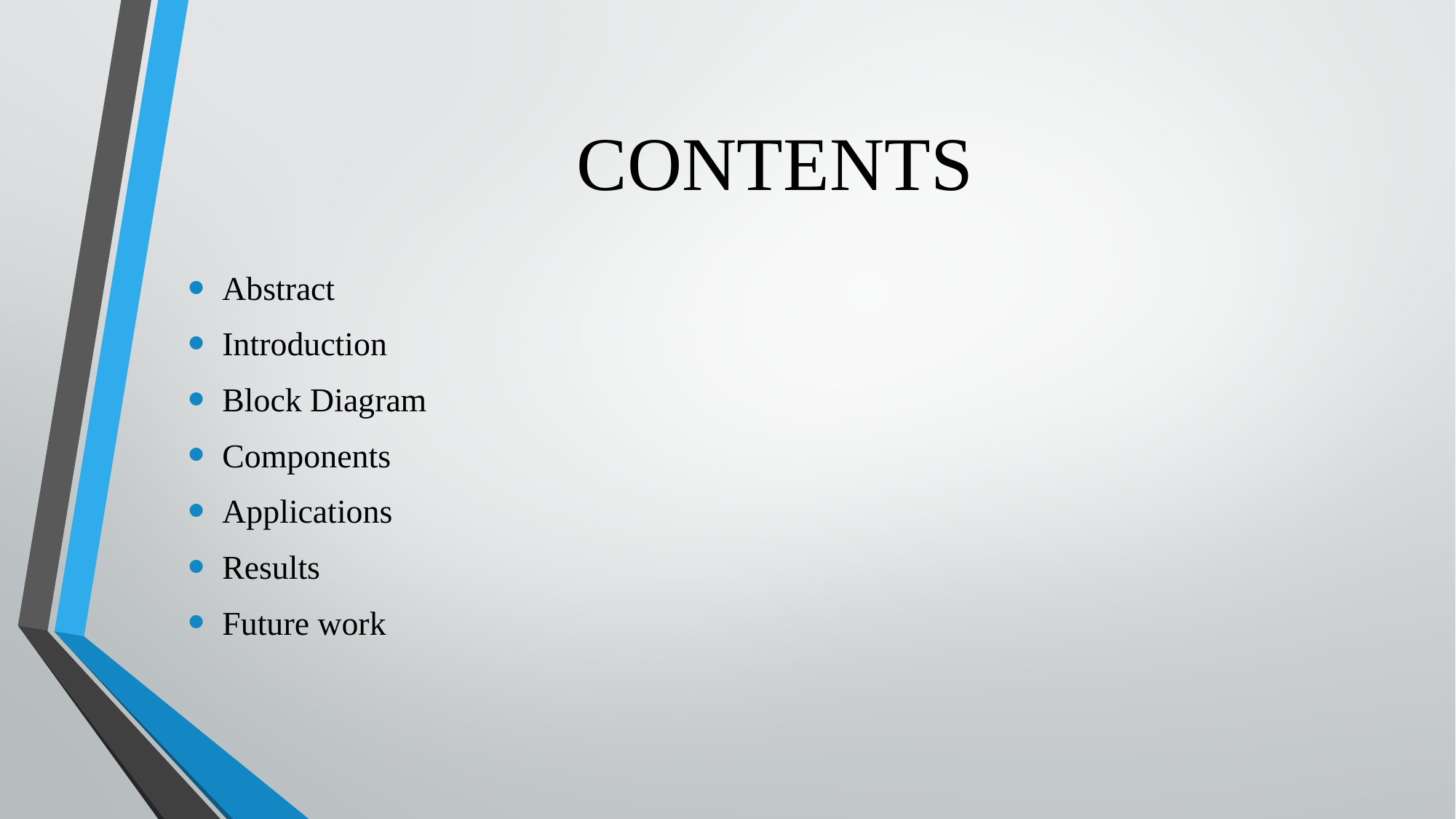

# CONTENTS
Abstract
Introduction
Block Diagram
Components
Applications
Results
Future work